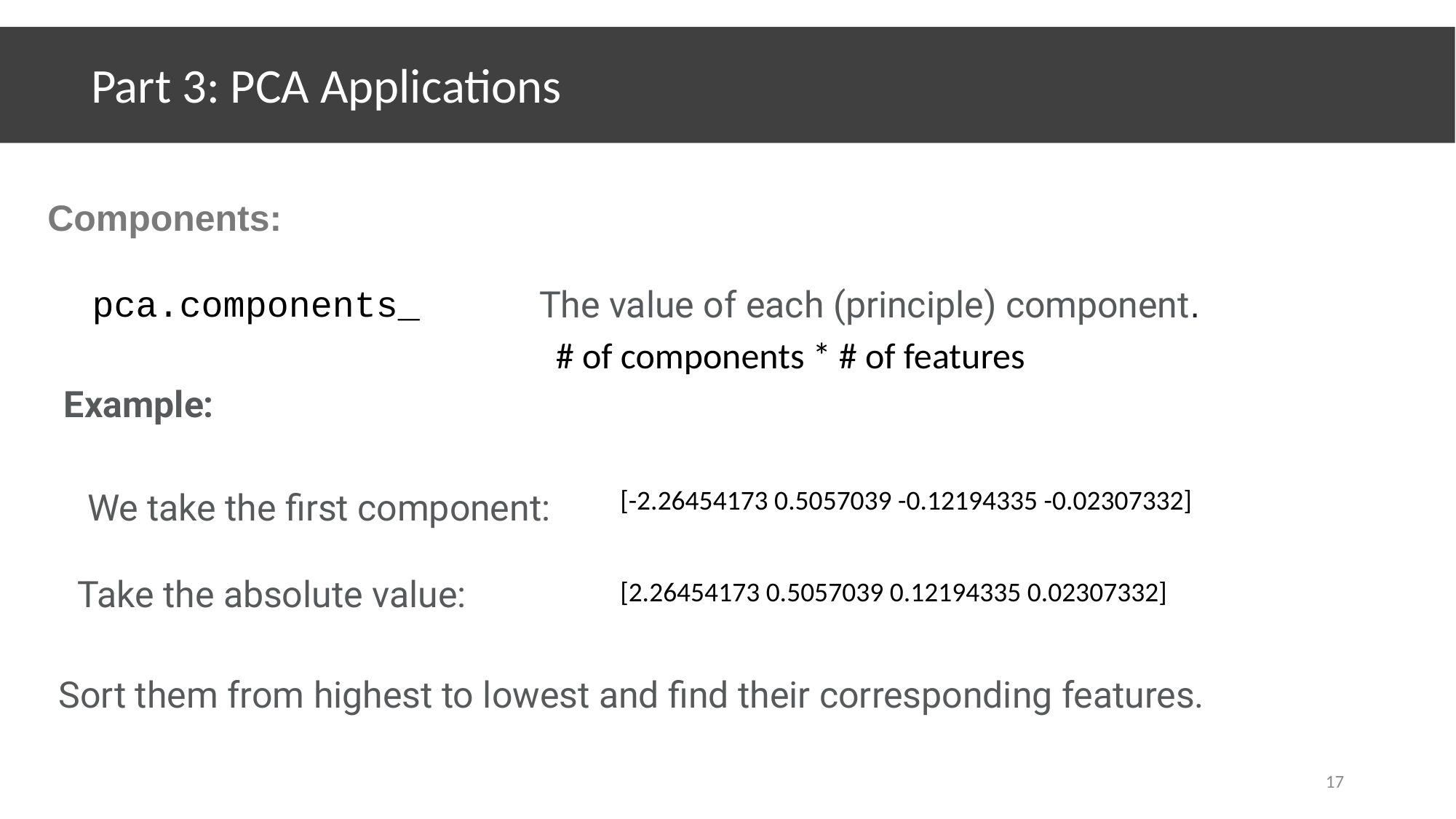

# Part 3: PCA Applications
Components:
pca.components_
The value of each (principle) component.
# of components * # of features
Example:
[-2.26454173 0.5057039 -0.12194335 -0.02307332]
We take the first component:
Take the absolute value:
[2.26454173 0.5057039 0.12194335 0.02307332]
Sort them from highest to lowest and find their corresponding features.
17